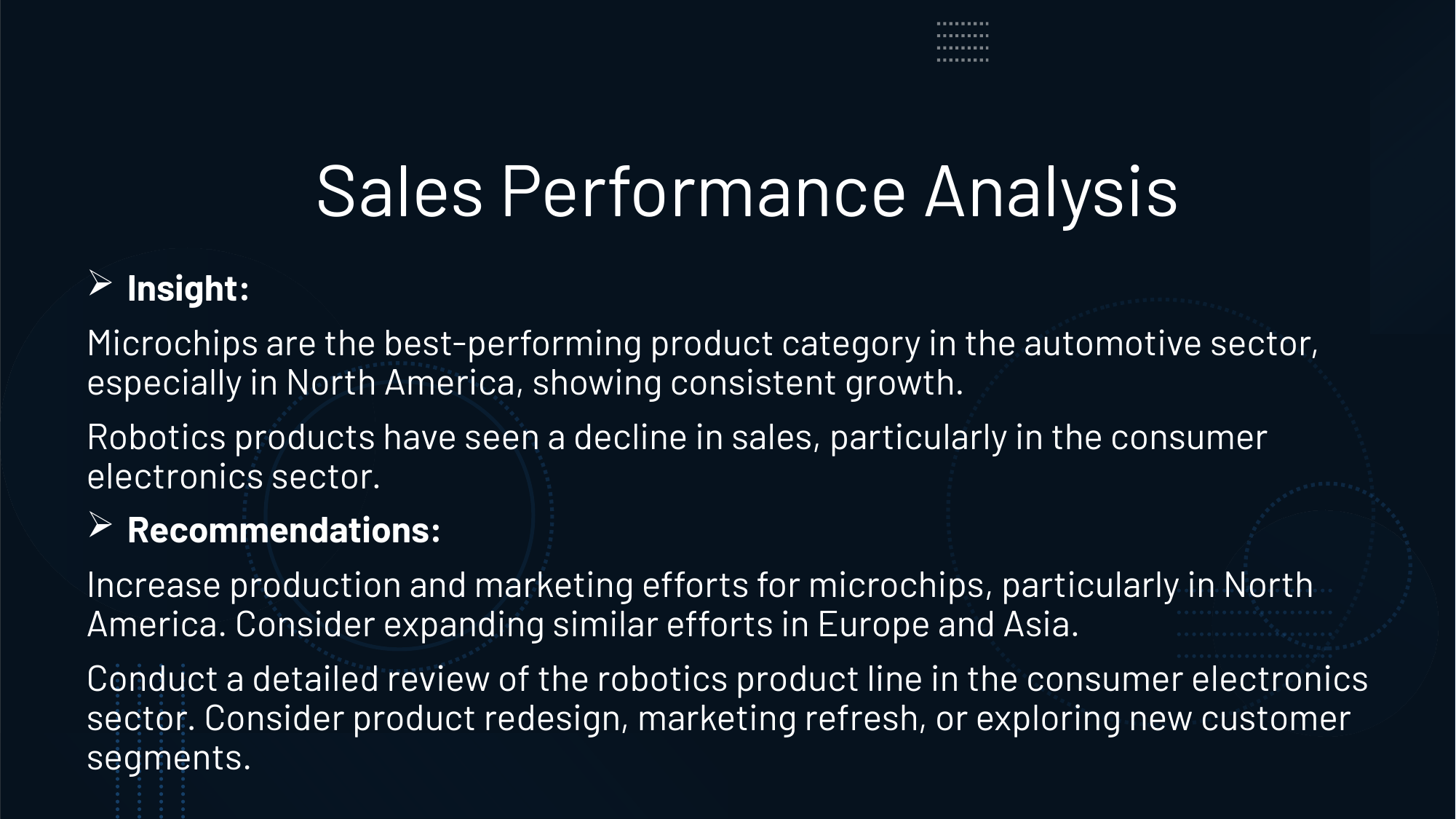

# Sales Performance Analysis

Insight:
Microchips are the best-performing product category in the automotive sector, especially in North America, showing consistent growth.
Robotics products have seen a decline in sales, particularly in the consumer electronics sector.
Recommendations:
Increase production and marketing efforts for microchips, particularly in North America. Consider expanding similar efforts in Europe and Asia.
Conduct a detailed review of the robotics product line in the consumer electronics sector. Consider product redesign, marketing refresh, or exploring new customer segments.